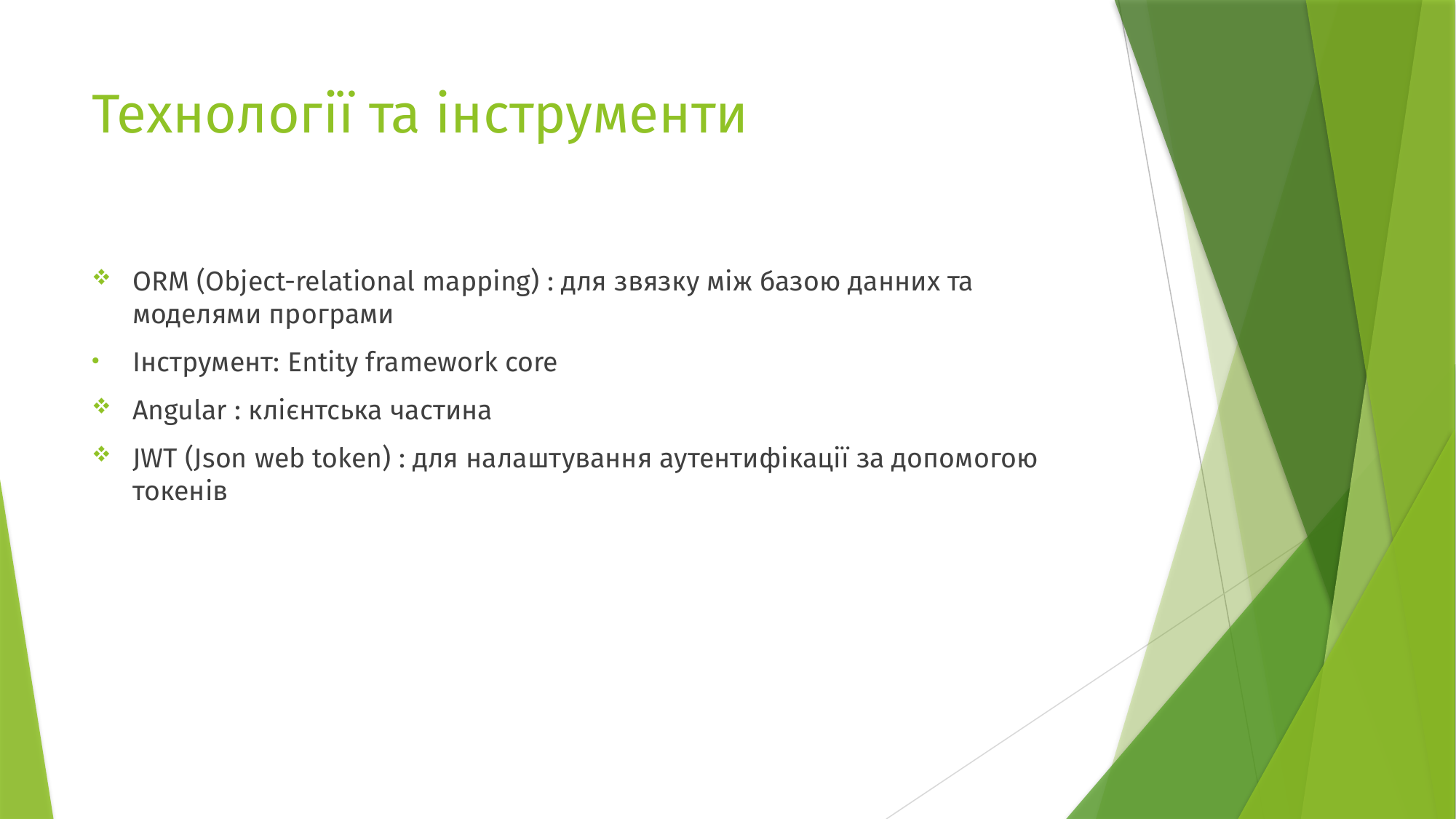

# Технології та інструменти
ORM (Object-relational mapping) : для звязку між базою данних та моделями програми
Інструмент: Entity framework core
Angular : клієнтська частина
JWT (Json web token) : для налаштування аутентифікації за допомогою токенів